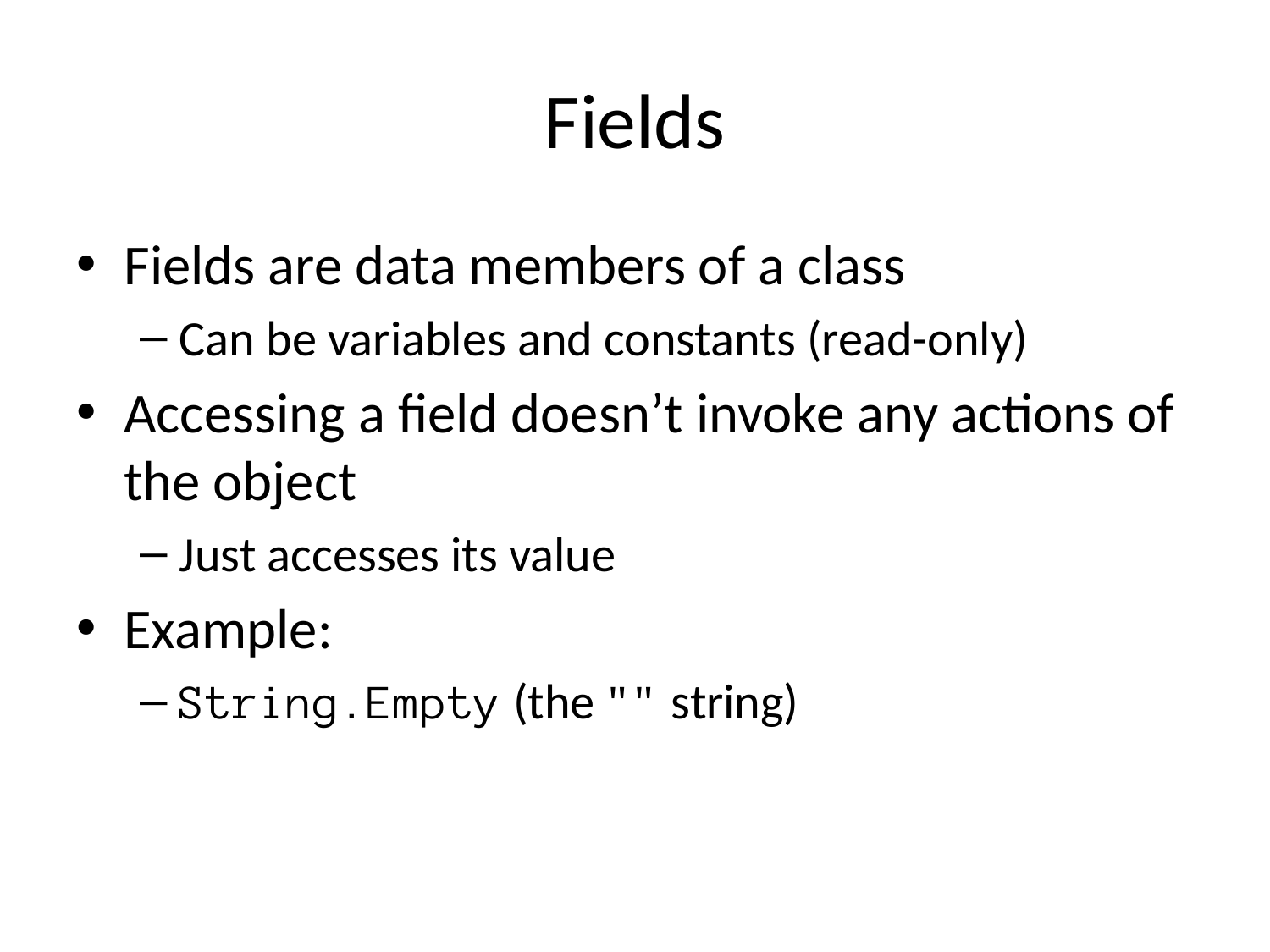

# Fields
Fields are data members of a class
Can be variables and constants (read-only)
Accessing a field doesn’t invoke any actions of the object
Just accesses its value
Example:
String.Empty (the "" string)